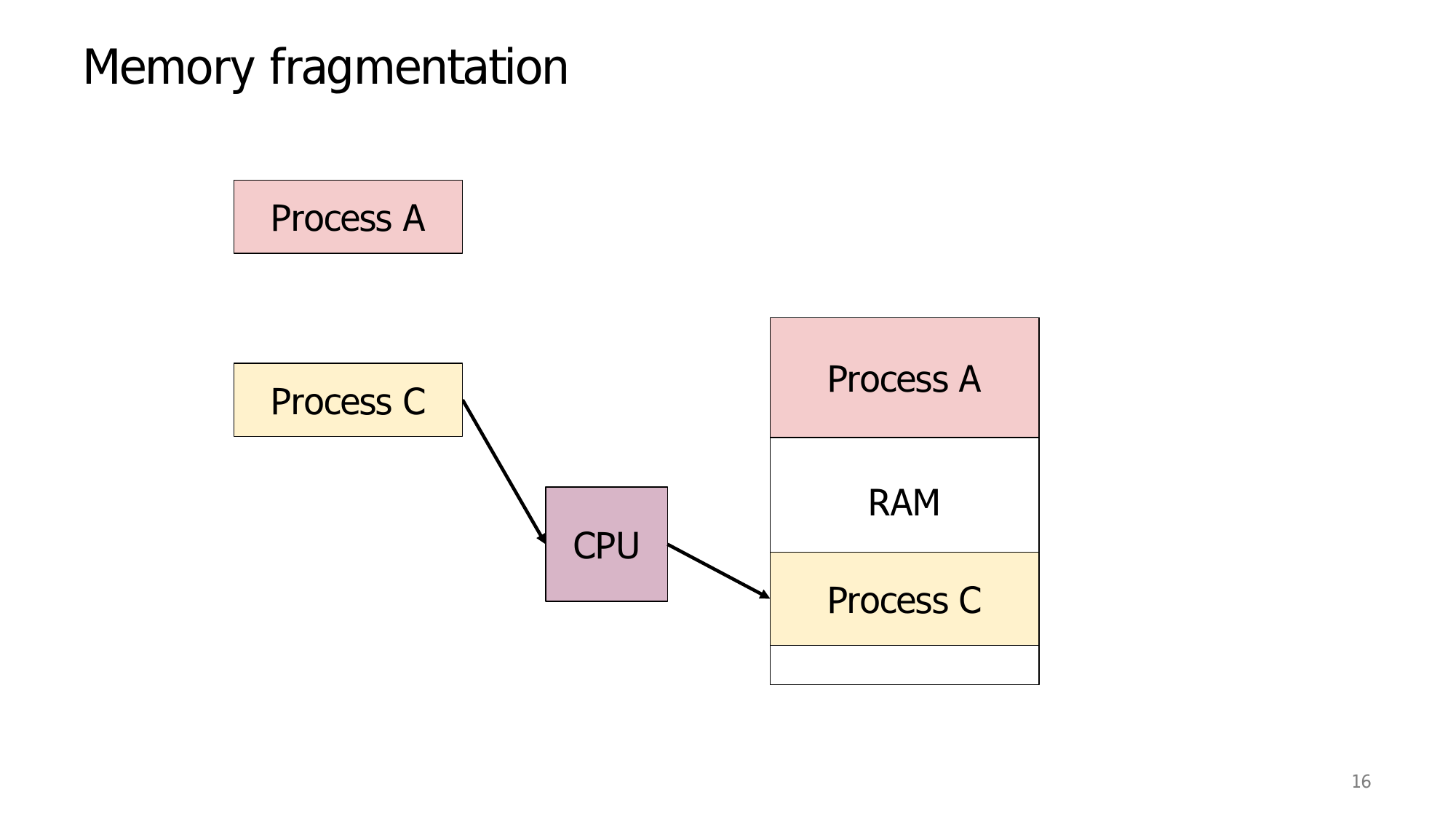

# Memory fragmentation
Process A
Process A
RAM
Process C
CPU
Process C
16